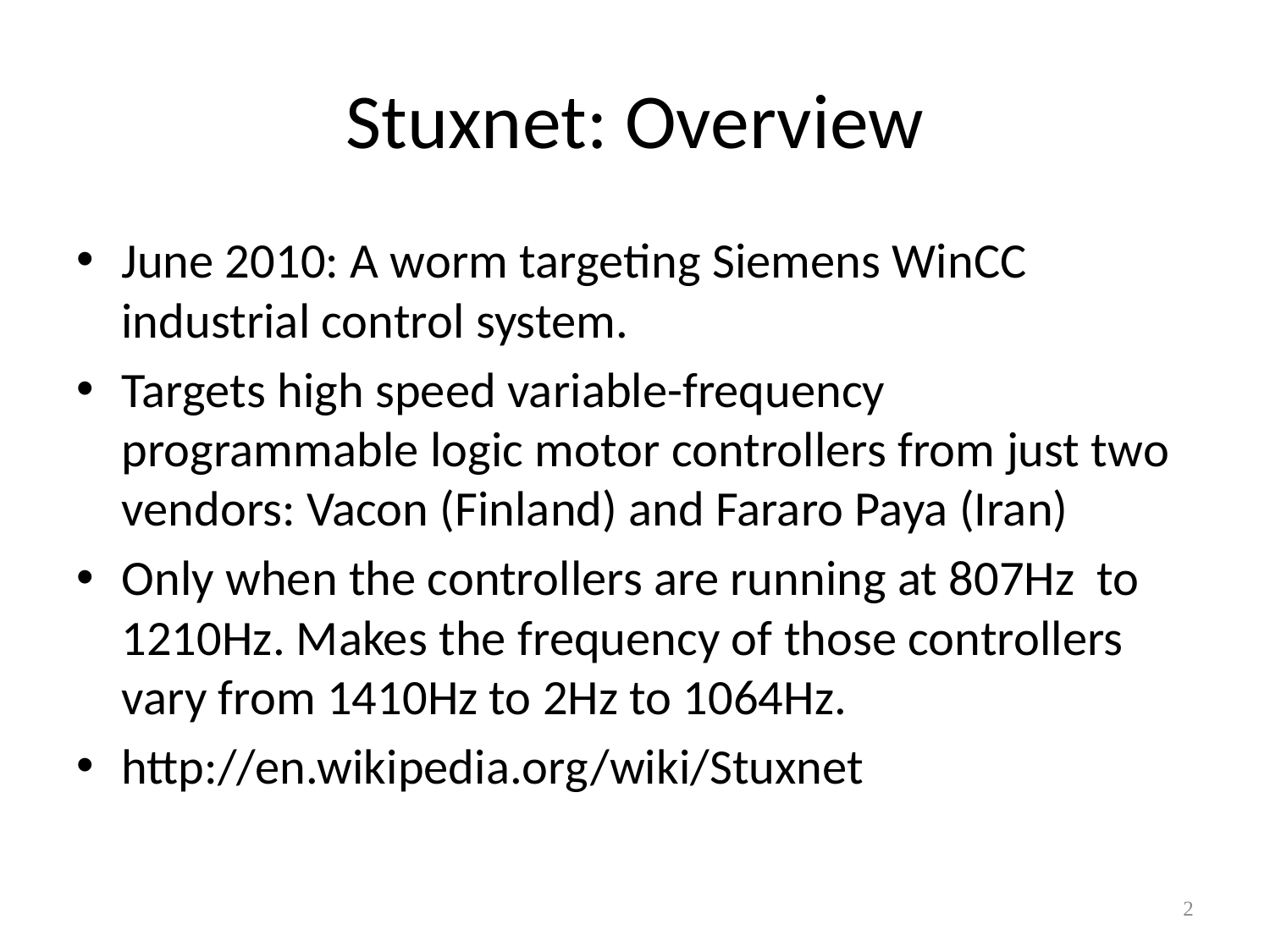

# Stuxnet: Overview
June 2010: A worm targeting Siemens WinCC industrial control system.
Targets high speed variable-frequency programmable logic motor controllers from just two vendors: Vacon (Finland) and Fararo Paya (Iran)
Only when the controllers are running at 807Hz  to 1210Hz. Makes the frequency of those controllers vary from 1410Hz to 2Hz to 1064Hz.
http://en.wikipedia.org/wiki/Stuxnet
2